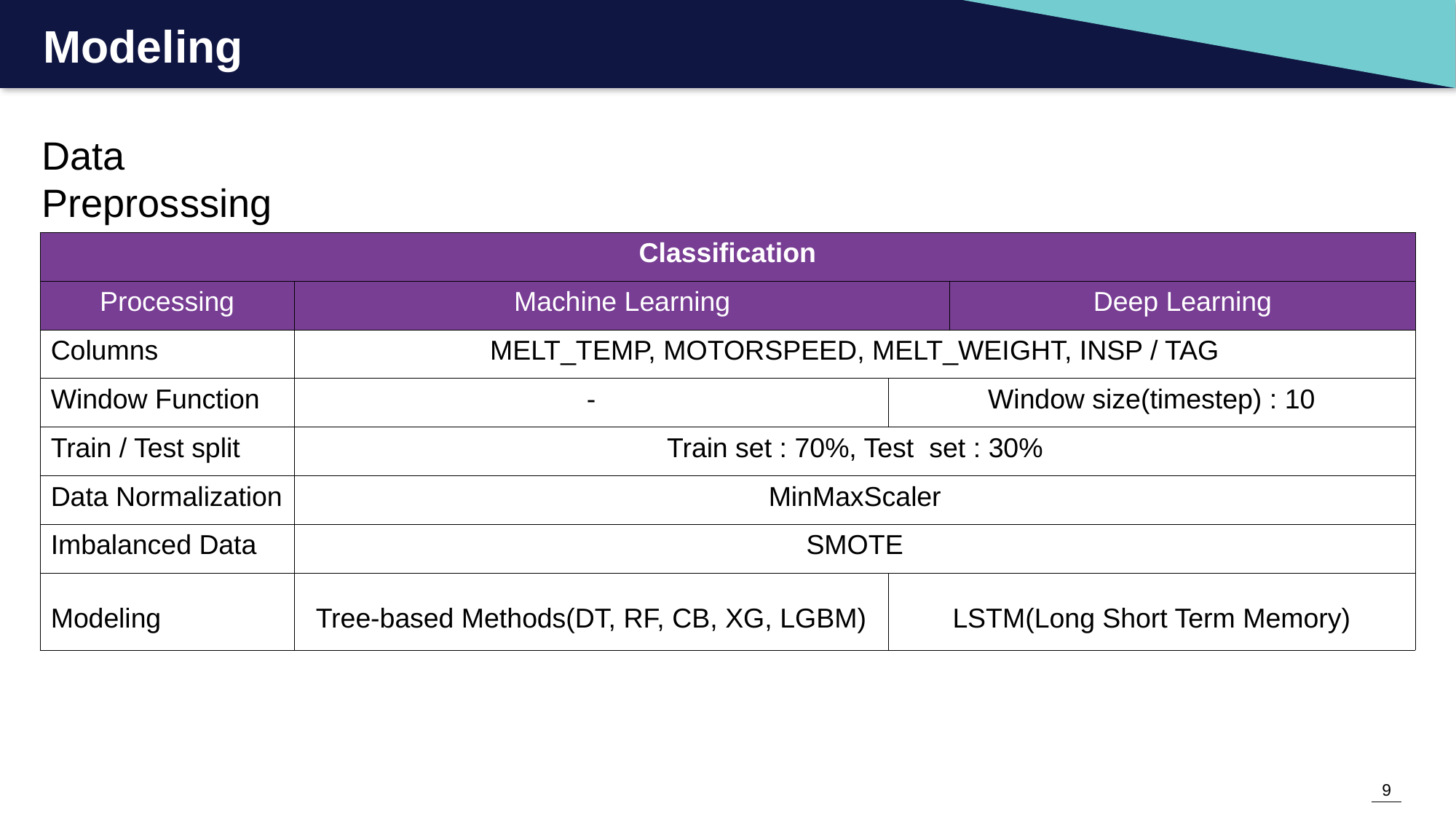

# Modeling
Data Preprosssing
| Classification |  |  |  |
| --- | --- | --- | --- |
| Processing | Machine Learning |  | Deep Learning |
| Columns | MELT\_TEMP, MOTORSPEED, MELT\_WEIGHT, INSP / TAG |  |  |
| Window Function | - | Window size(timestep) : 10 |  |
| Train / Test split | Train set : 70%, Test set : 30% |  |  |
| Data Normalization | MinMaxScaler |  |  |
| Imbalanced Data | SMOTE |  |  |
| Modeling | Tree-based Methods(DT, RF, CB, XG, LGBM) | LSTM(Long Short Term Memory) |  |